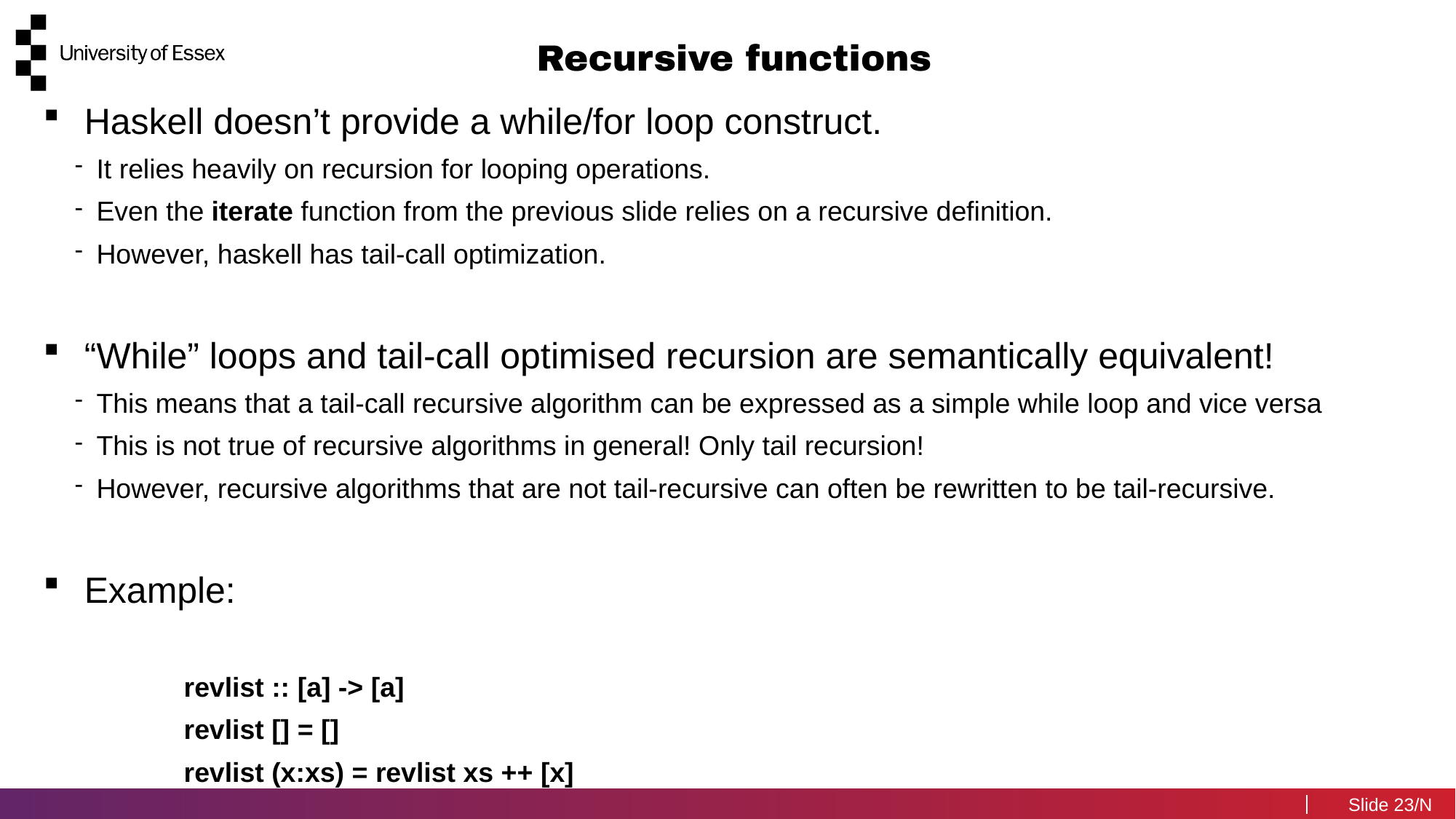

Recursive functions
Haskell doesn’t provide a while/for loop construct.
It relies heavily on recursion for looping operations.
Even the iterate function from the previous slide relies on a recursive definition.
However, haskell has tail-call optimization.

“While” loops and tail-call optimised recursion are semantically equivalent!
This means that a tail-call recursive algorithm can be expressed as a simple while loop and vice versa
This is not true of recursive algorithms in general! Only tail recursion!
However, recursive algorithms that are not tail-recursive can often be rewritten to be tail-recursive.

Example:

	revlist :: [a] -> [a]
	revlist [] = []
	revlist (x:xs) = revlist xs ++ [x]

23/N